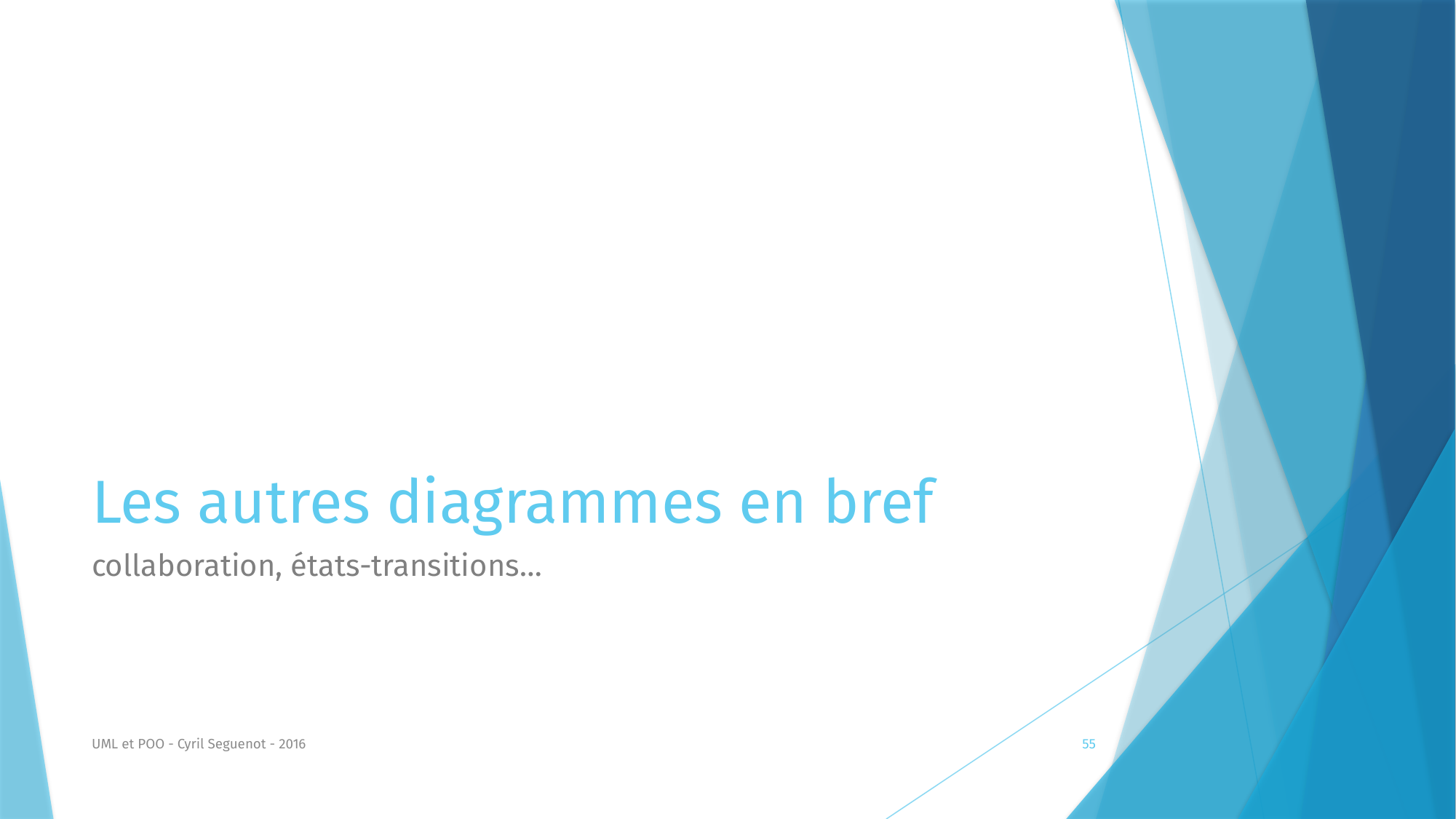

# Les autres diagrammes en bref
collaboration, états-transitions…

UML et POO - Cyril Seguenot - 2016
55